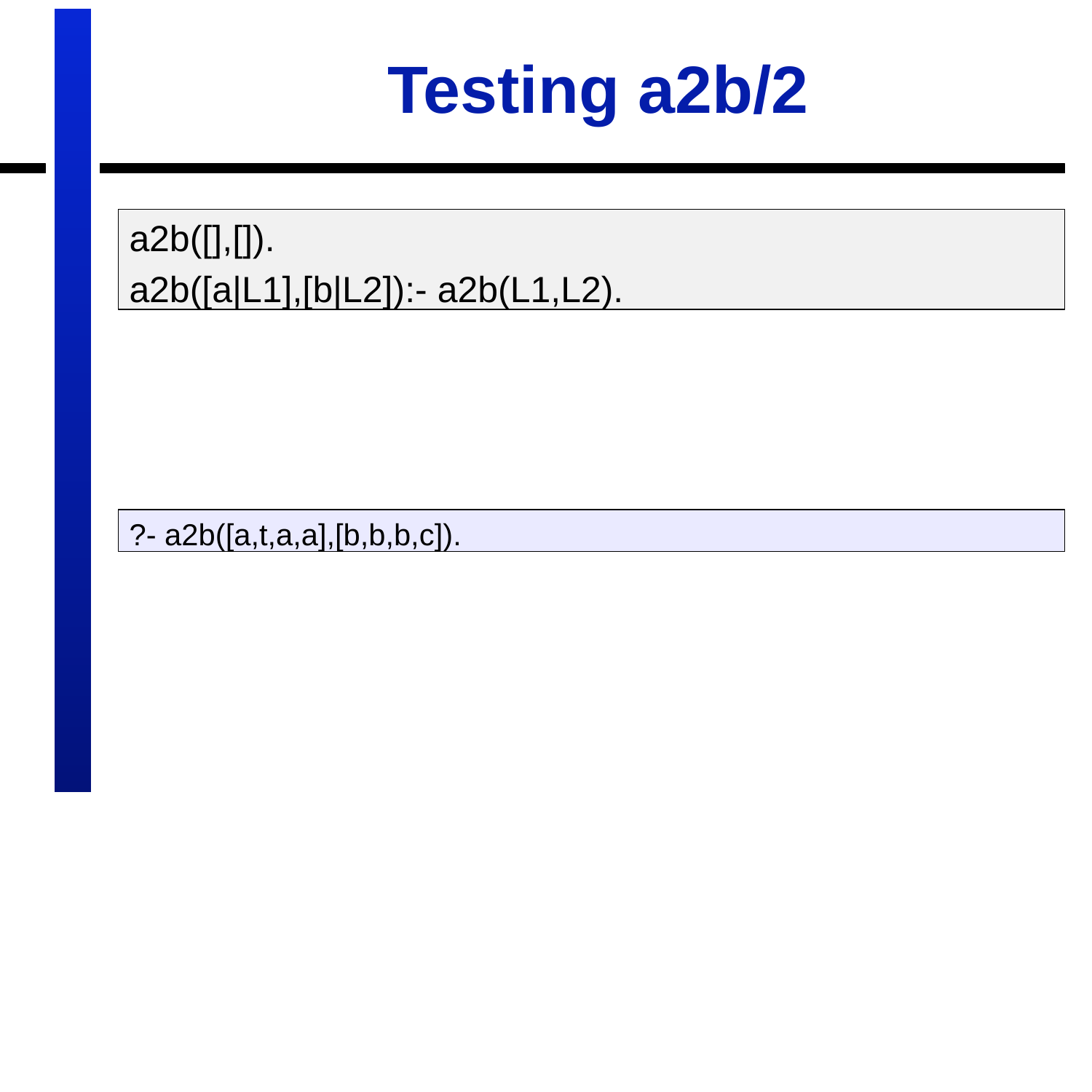

# Testing a2b/2
a2b([],[]).
a2b([a|L1],[b|L2]):- a2b(L1,L2).
?- a2b([a,t,a,a],[b,b,b,c]).